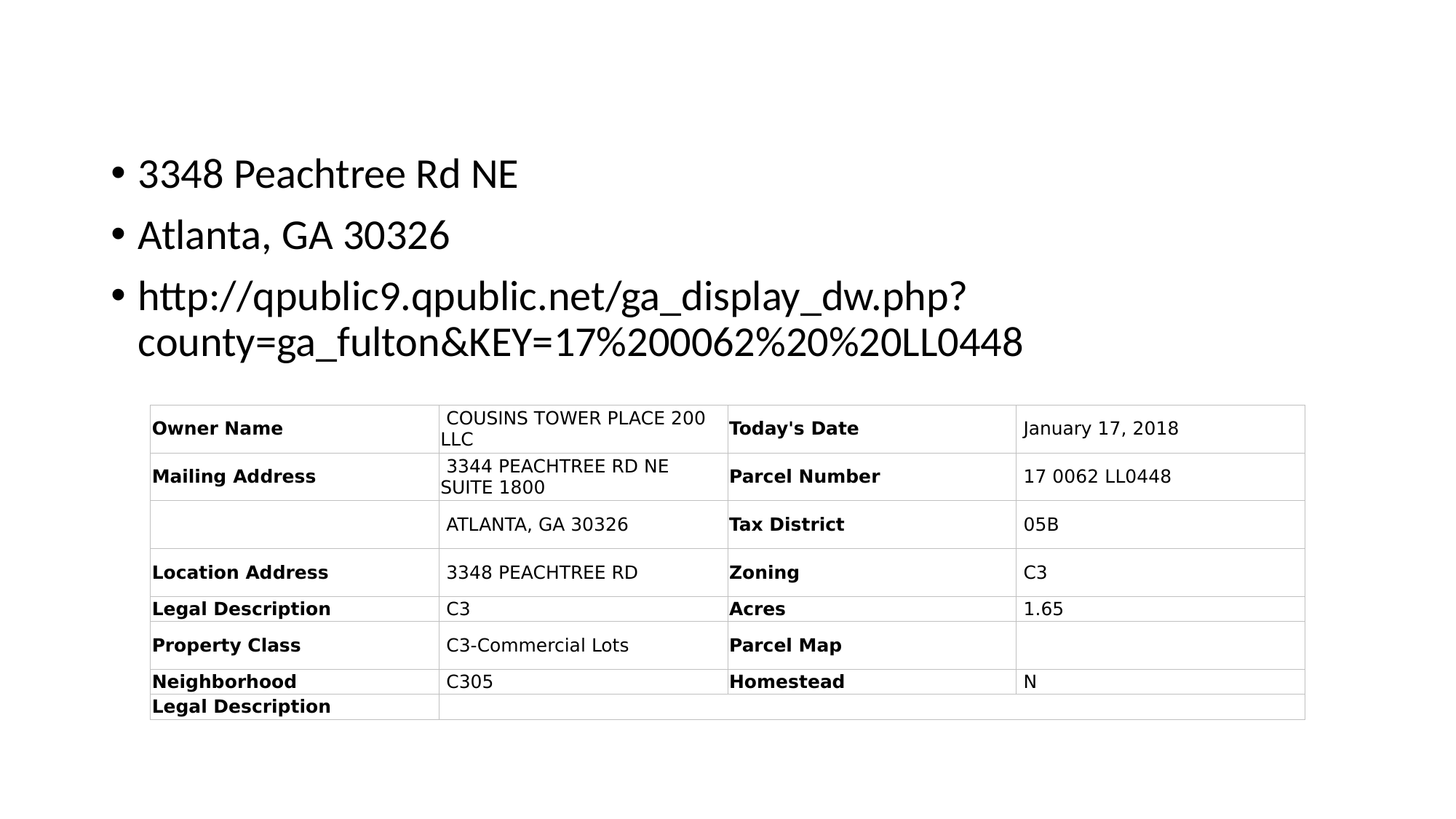

#
3348 Peachtree Rd NE
Atlanta, GA 30326
http://qpublic9.qpublic.net/ga_display_dw.php?county=ga_fulton&KEY=17%200062%20%20LL0448

| Owner Name | COUSINS TOWER PLACE 200 LLC | Today's Date | January 17, 2018 |
| --- | --- | --- | --- |
| Mailing Address | 3344 PEACHTREE RD NE SUITE 1800 | Parcel Number | 17 0062 LL0448 |
|  | ATLANTA, GA 30326 | Tax District | 05B |
| Location Address | 3348 PEACHTREE RD | Zoning | C3 |
| Legal Description | C3 | Acres | 1.65 |
| Property Class | C3-Commercial Lots | Parcel Map |  |
| Neighborhood | C305 | Homestead | N |
| Legal Description |  |  |  |